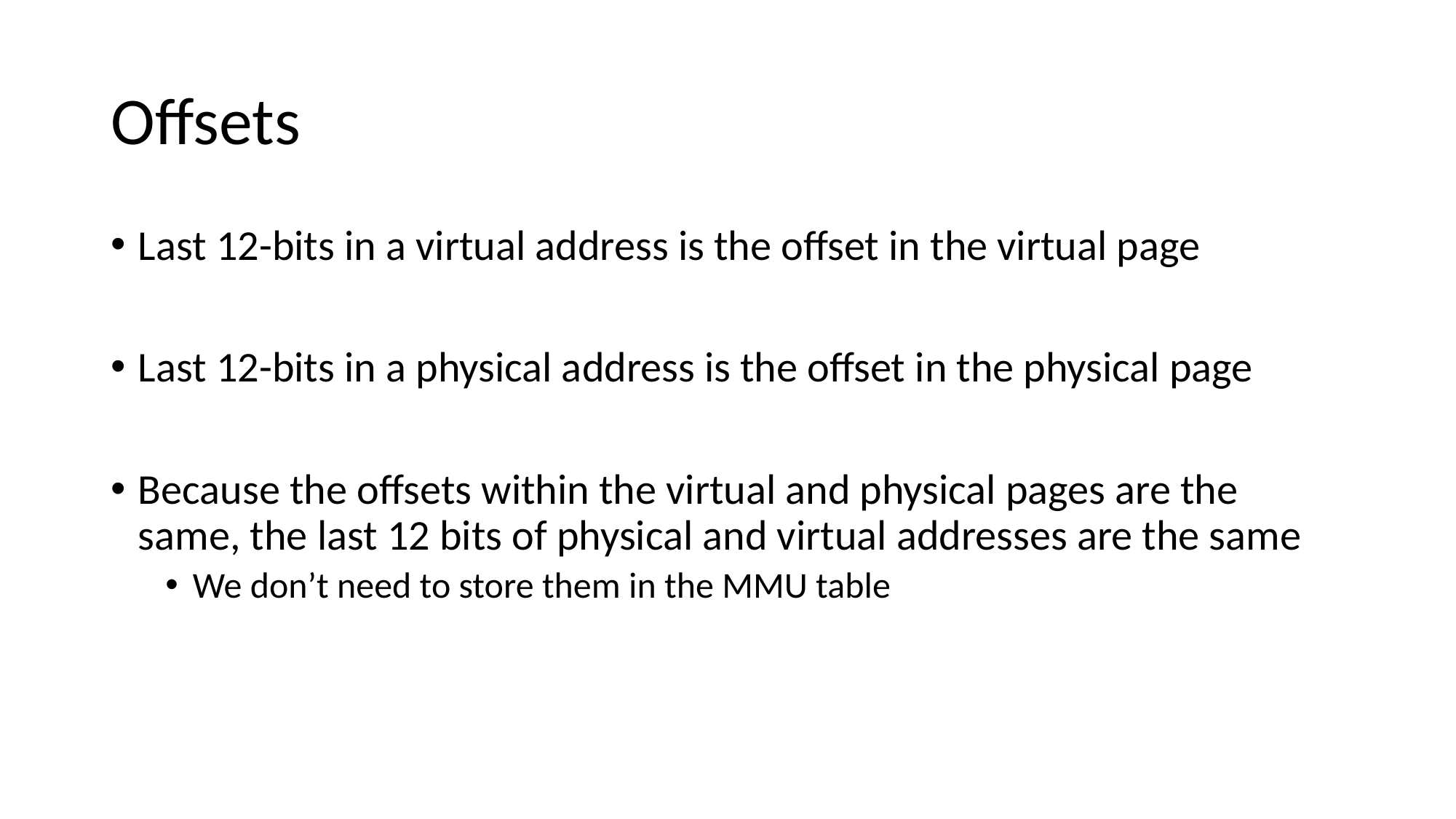

# Offsets
Last 12-bits in a virtual address is the offset in the virtual page

Last 12-bits in a physical address is the offset in the physical page

Because the offsets within the virtual and physical pages are the same, the last 12 bits of physical and virtual addresses are the same
We don’t need to store them in the MMU table